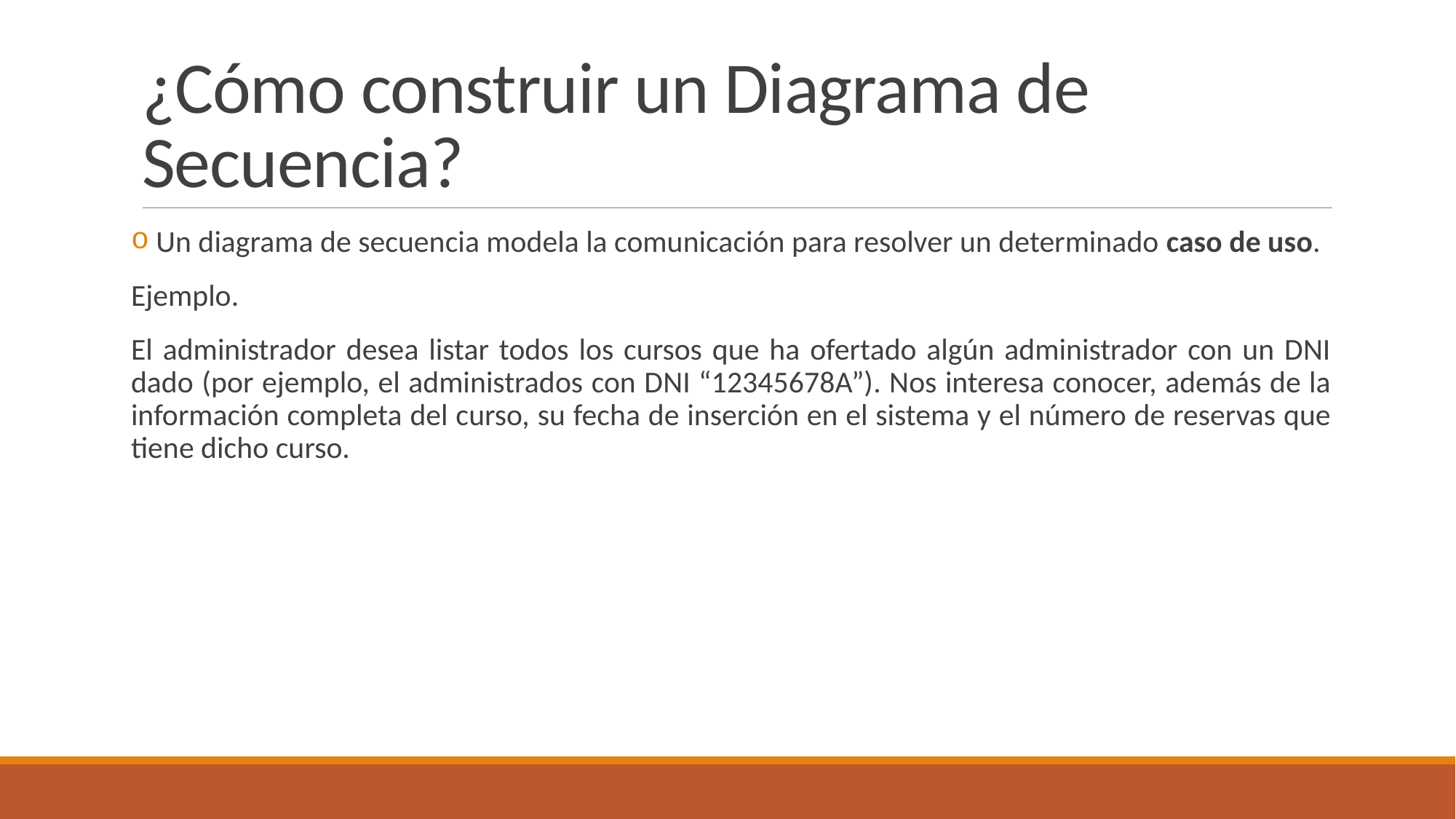

# ¿Cómo construir un Diagrama de Secuencia?
 Un diagrama de secuencia modela la comunicación para resolver un determinado caso de uso.
Ejemplo.
El administrador desea listar todos los cursos que ha ofertado algún administrador con un DNI dado (por ejemplo, el administrados con DNI “12345678A”). Nos interesa conocer, además de la información completa del curso, su fecha de inserción en el sistema y el número de reservas que tiene dicho curso.